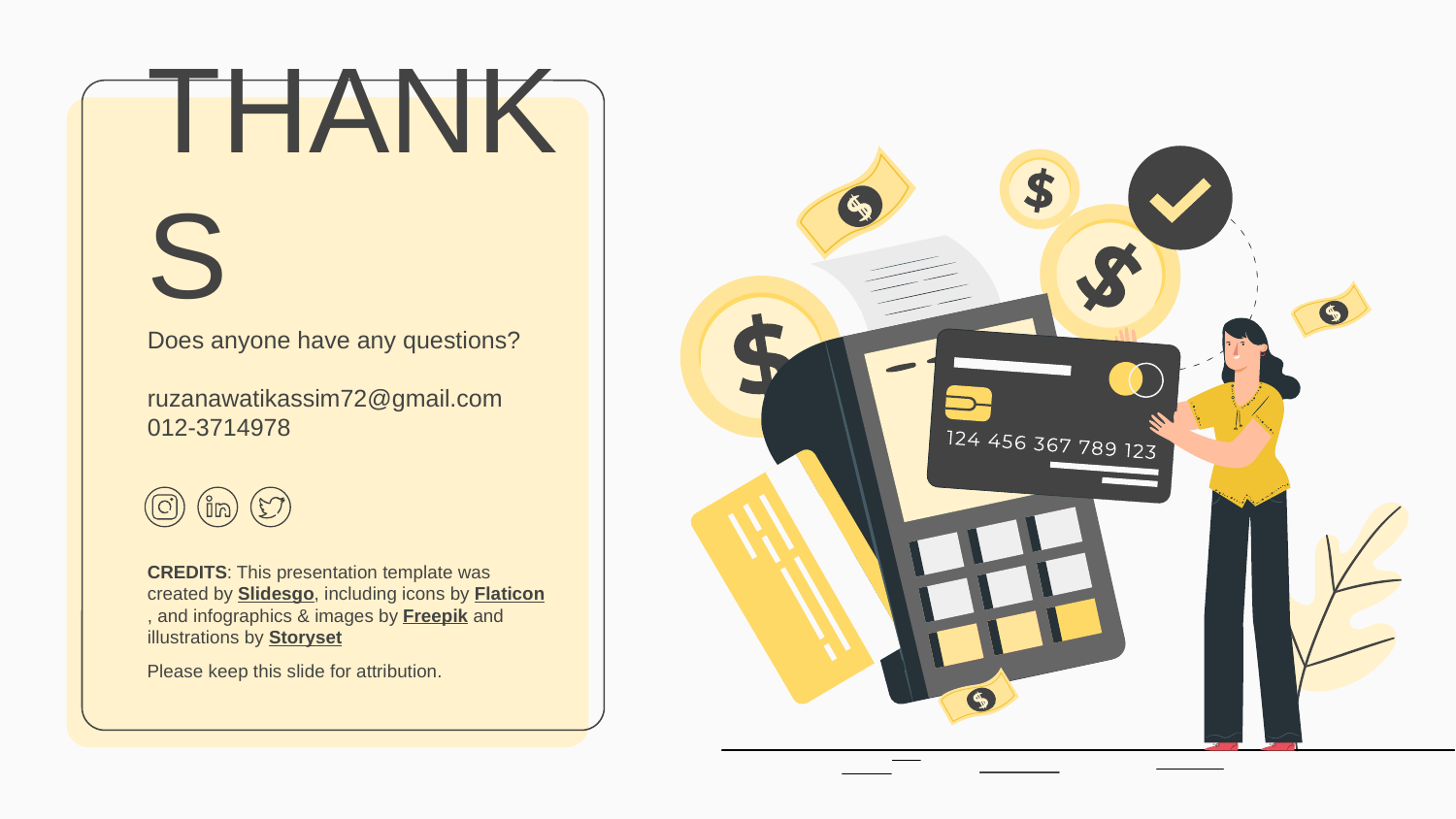

# THANKS

Does anyone have any questions?

ruzanawatikassim72@gmail.com
012-3714978

Please keep this slide for attribution.